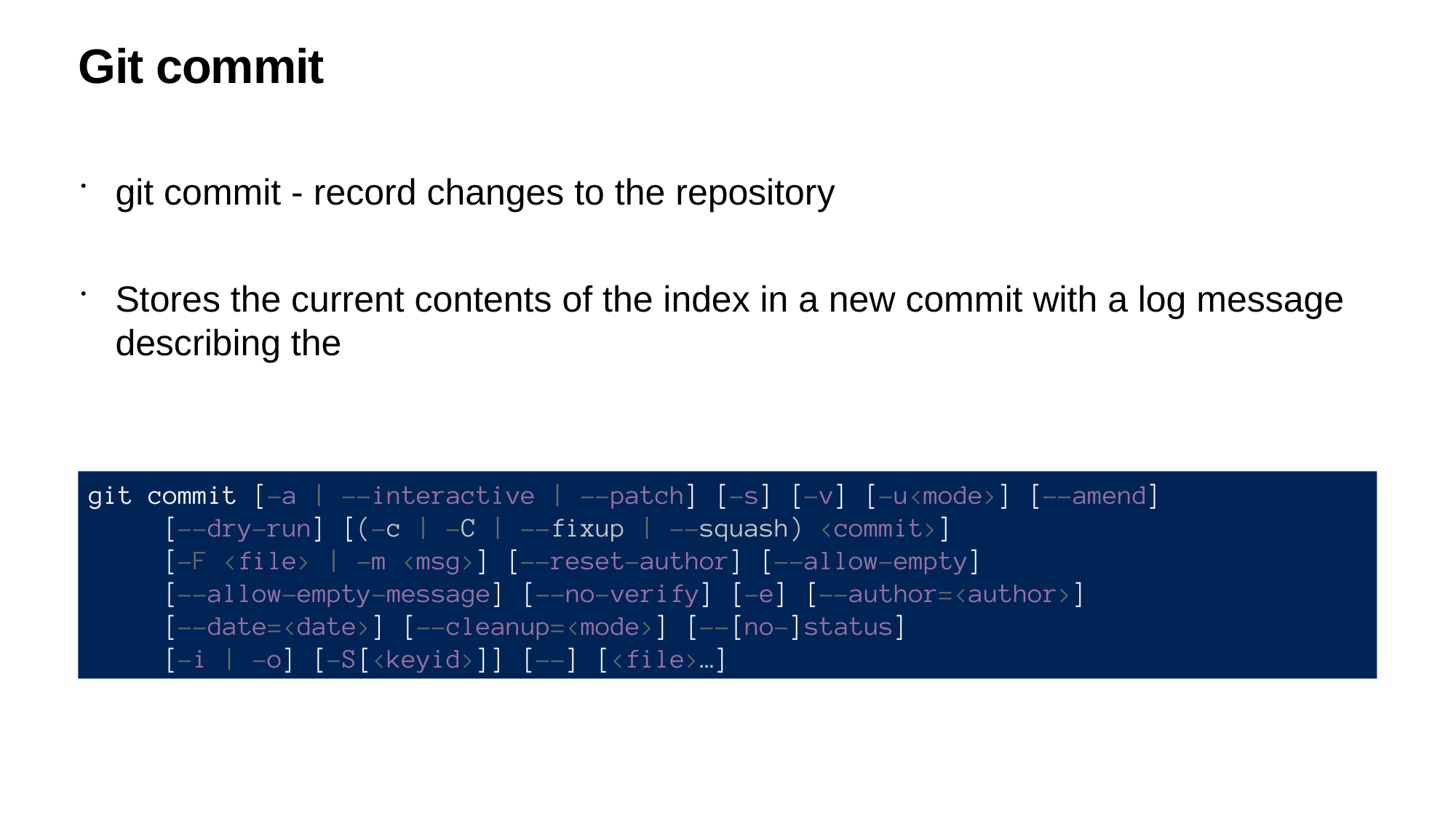

# Git commit
git commit - record changes to the repository

Stores the current contents of the index in a new commit with a log message describing the changes
git commit [-a | --interactive | --patch] [-s] [-v] [-u<mode>] [--amend]
     [--dry-run] [(-c | -C | --fixup | --squash) <commit>]
     [-F <file> | -m <msg>] [--reset-author] [--allow-empty]
     [--allow-empty-message] [--no-verify] [-e] [--author=<author>]
     [--date=<date>] [--cleanup=<mode>] [--[no-]status]
     [-i | -o] [-S[<keyid>]] [--] [<file>…​]